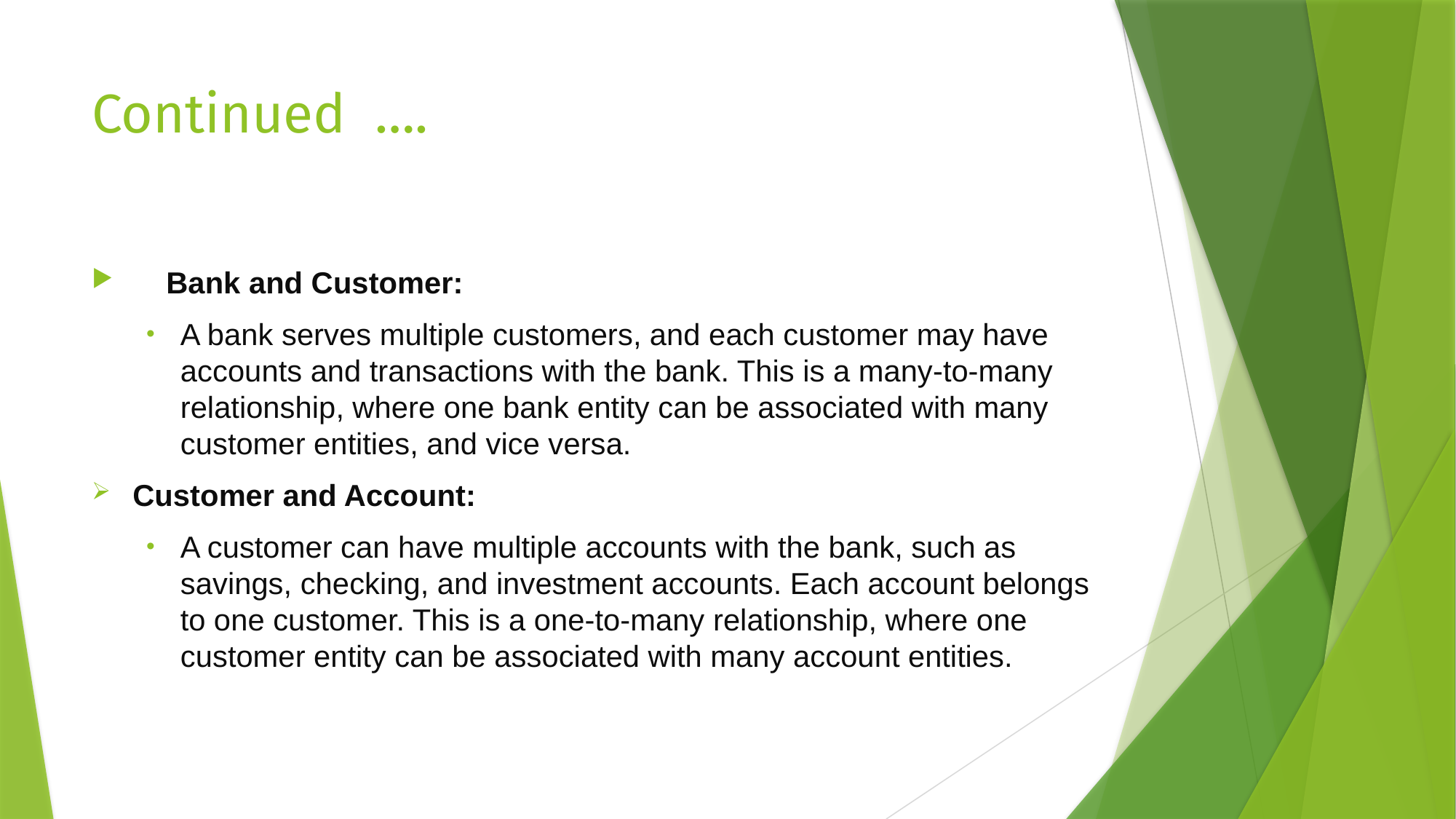

# Continued  ….
    Bank and Customer:
A bank serves multiple customers, and each customer may have accounts and transactions with the bank. This is a many-to-many relationship, where one bank entity can be associated with many customer entities, and vice versa.
Customer and Account:
A customer can have multiple accounts with the bank, such as savings, checking, and investment accounts. Each account belongs to one customer. This is a one-to-many relationship, where one customer entity can be associated with many account entities.